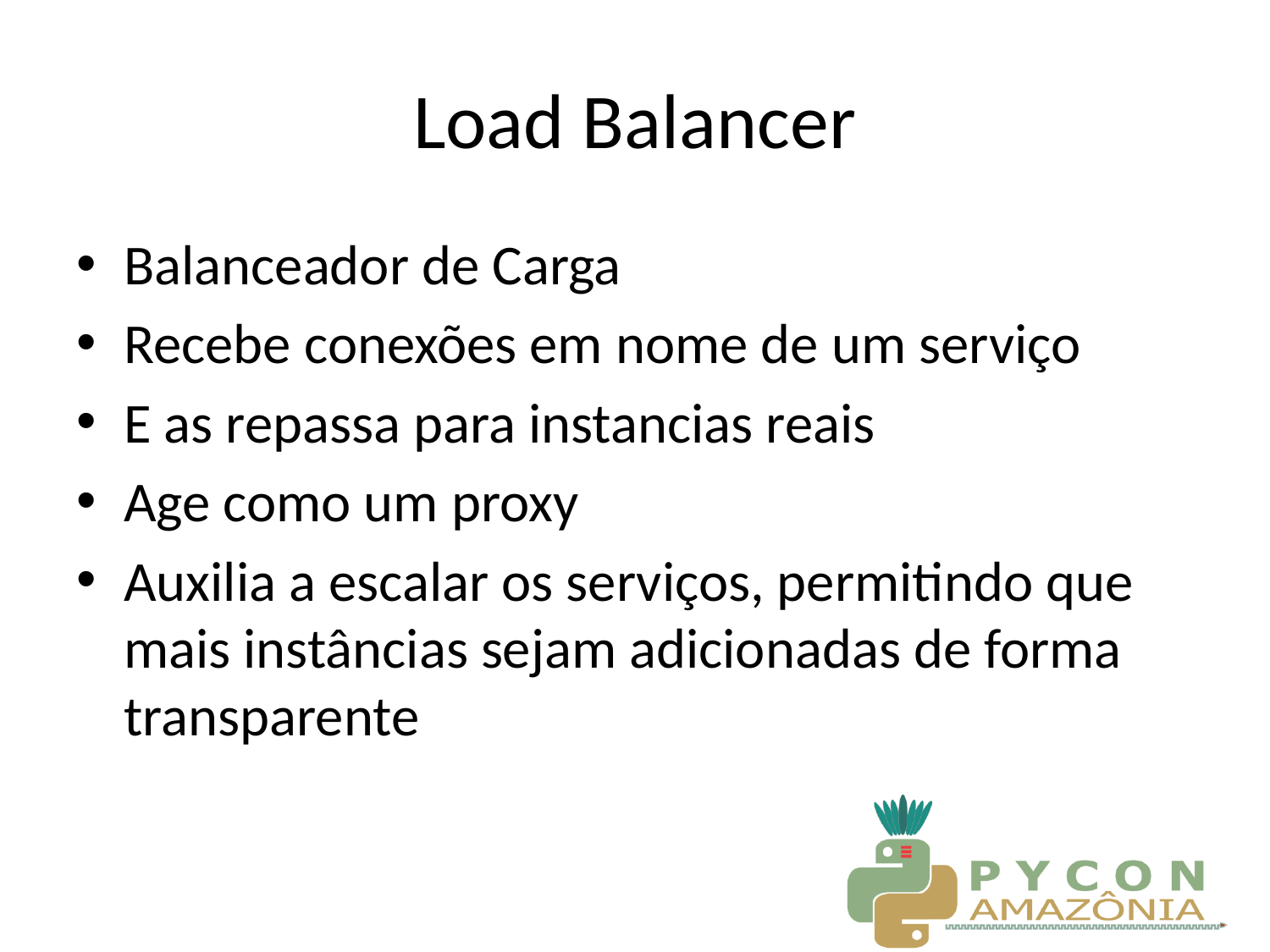

# Load Balancer
Balanceador de Carga
Recebe conexões em nome de um serviço
E as repassa para instancias reais
Age como um proxy
Auxilia a escalar os serviços, permitindo que mais instâncias sejam adicionadas de forma transparente